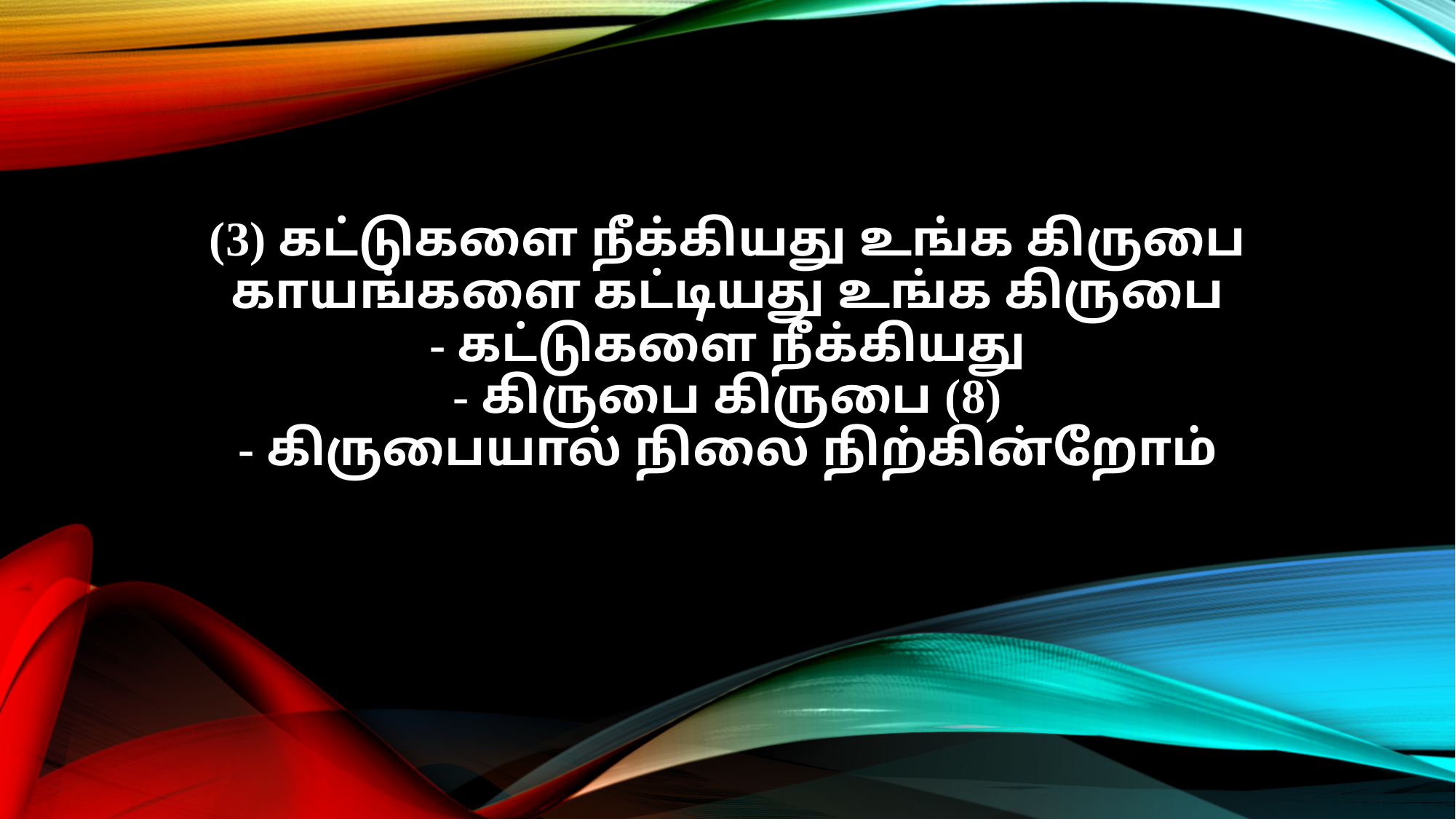

(3) கட்டுகளை நீக்கியது உங்க கிருபை
காயங்களை கட்டியது உங்க கிருபை
- கட்டுகளை நீக்கியது
- கிருபை கிருபை (8)
- கிருபையால் நிலை நிற்கின்றோம்